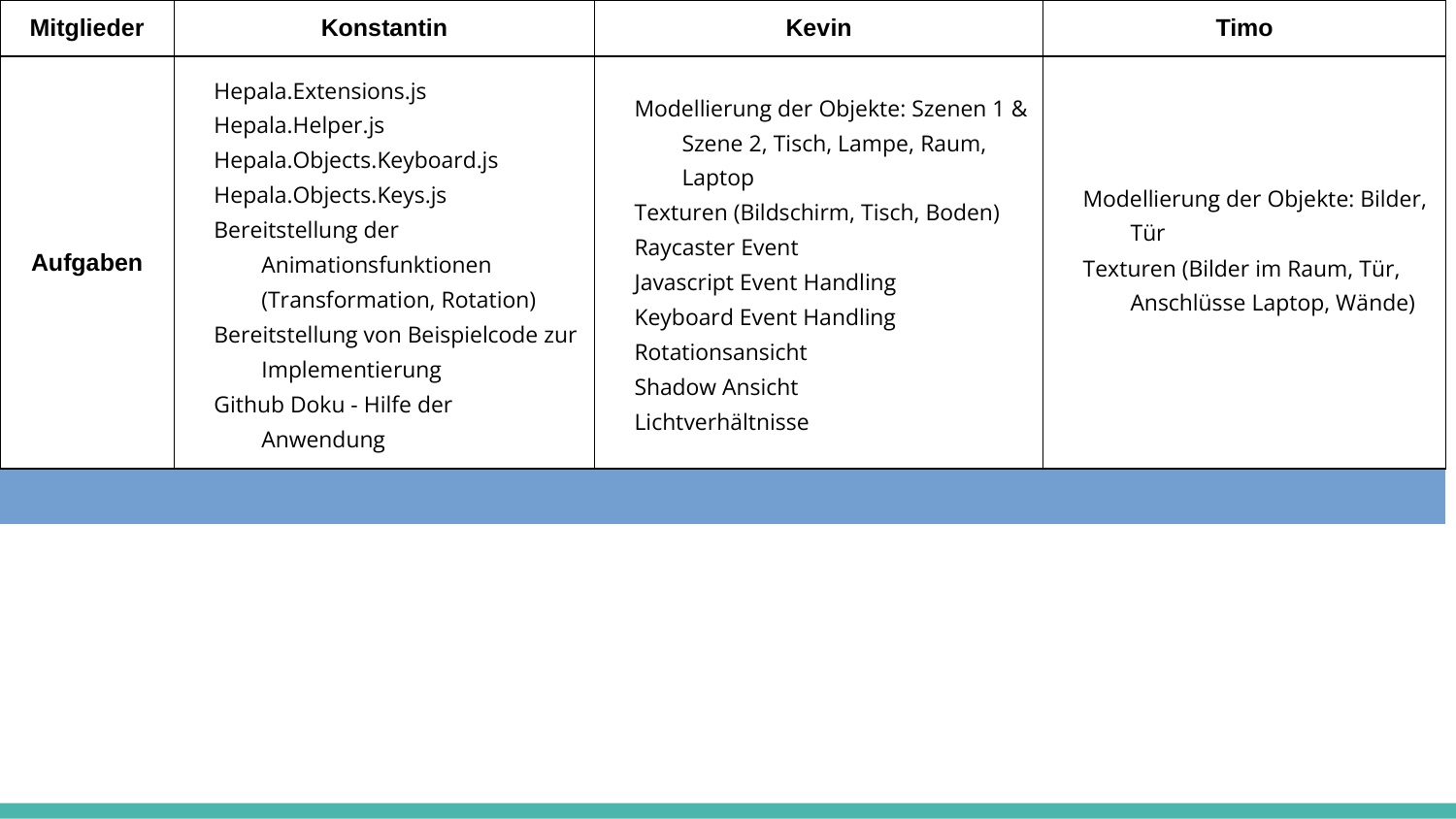

# 4. Aufgabenverteilung
| Mitglieder | Konstantin | Kevin | Timo |
| --- | --- | --- | --- |
| Aufgaben | Hepala.Extensions.js Hepala.Helper.js Hepala.Objects.Keyboard.js Hepala.Objects.Keys.js Bereitstellung der Animationsfunktionen (Transformation, Rotation) Bereitstellung von Beispielcode zur Implementierung Github Doku - Hilfe der Anwendung | Modellierung der Objekte: Szenen 1 & Szene 2, Tisch, Lampe, Raum, Laptop Texturen (Bildschirm, Tisch, Boden) Raycaster Event Javascript Event Handling Keyboard Event Handling Rotationsansicht Shadow Ansicht Lichtverhältnisse | Modellierung der Objekte: Bilder, Tür Texturen (Bilder im Raum, Tür, Anschlüsse Laptop, Wände) |
|  |  |  |  |
|  |  |  |  |
|  |  |  |  |
|  |  |  |  |
| Zeitaufwand | 55 Std. | 55 Std. | 7.5 Std. (Team verlassen) |